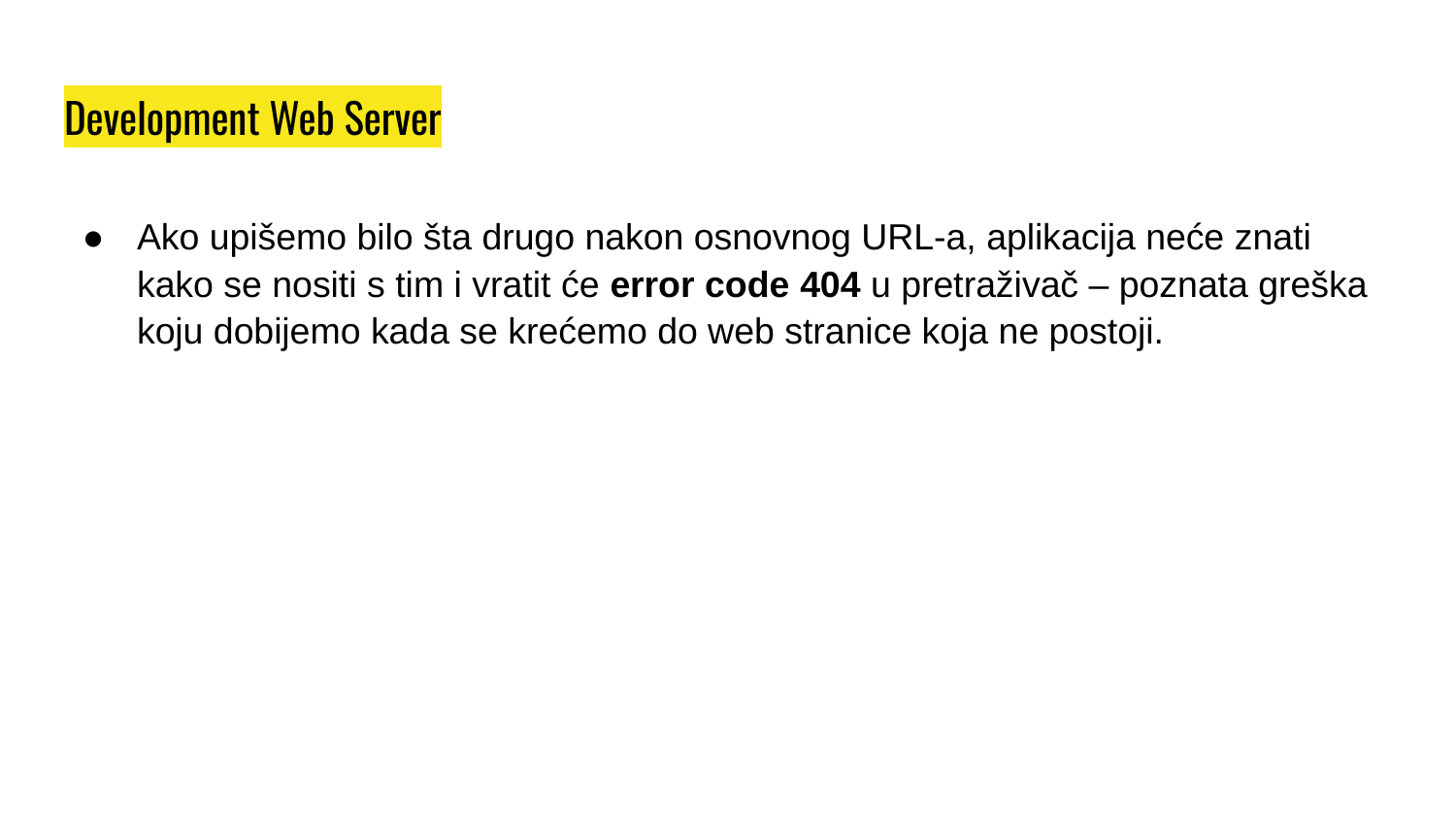

# Development Web Server
Ako upišemo bilo šta drugo nakon osnovnog URL-a, aplikacija neće znati kako se nositi s tim i vratit će error code 404 u pretraživač – poznata greška koju dobijemo kada se krećemo do web stranice koja ne postoji.